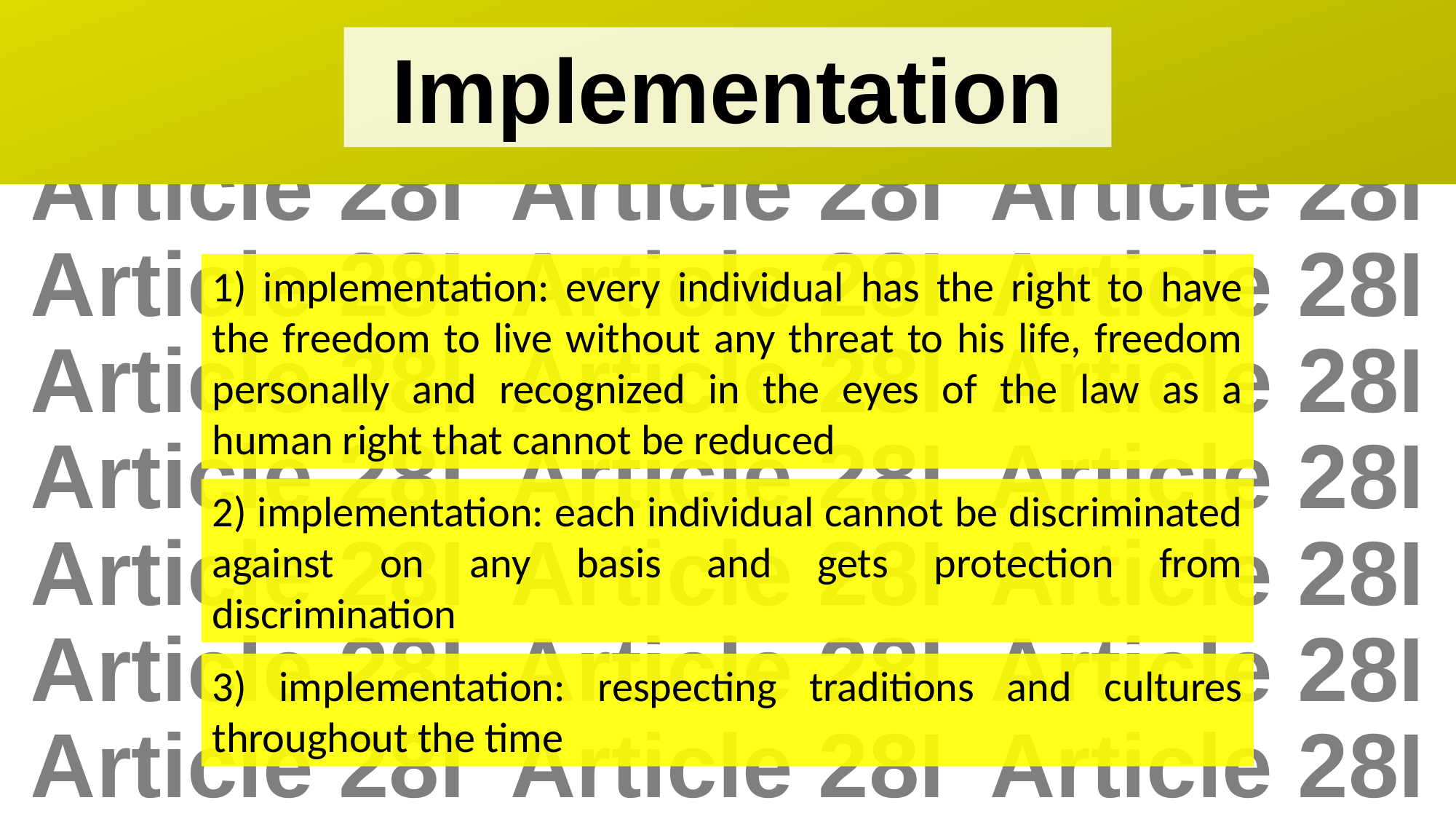

Implementation
Article 28I
Article 28I
Article 28I
Article 28I
Article 28I
Article 28I
Article 28I
Article 28I
Article 28I
Article 28I
Article 28I
Article 28I
Article 28I
Article 28I
Article 28I
Article 28I
Article 28I
Article 28I
Article 28I
Article 28I
Article 28I
1) implementation: every individual has the right to have the freedom to live without any threat to his life, freedom personally and recognized in the eyes of the law as a human right that cannot be reduced
2) implementation: each individual cannot be discriminated against on any basis and gets protection from discrimination
3) implementation: respecting traditions and cultures throughout the time
Article 28A
Article 28A